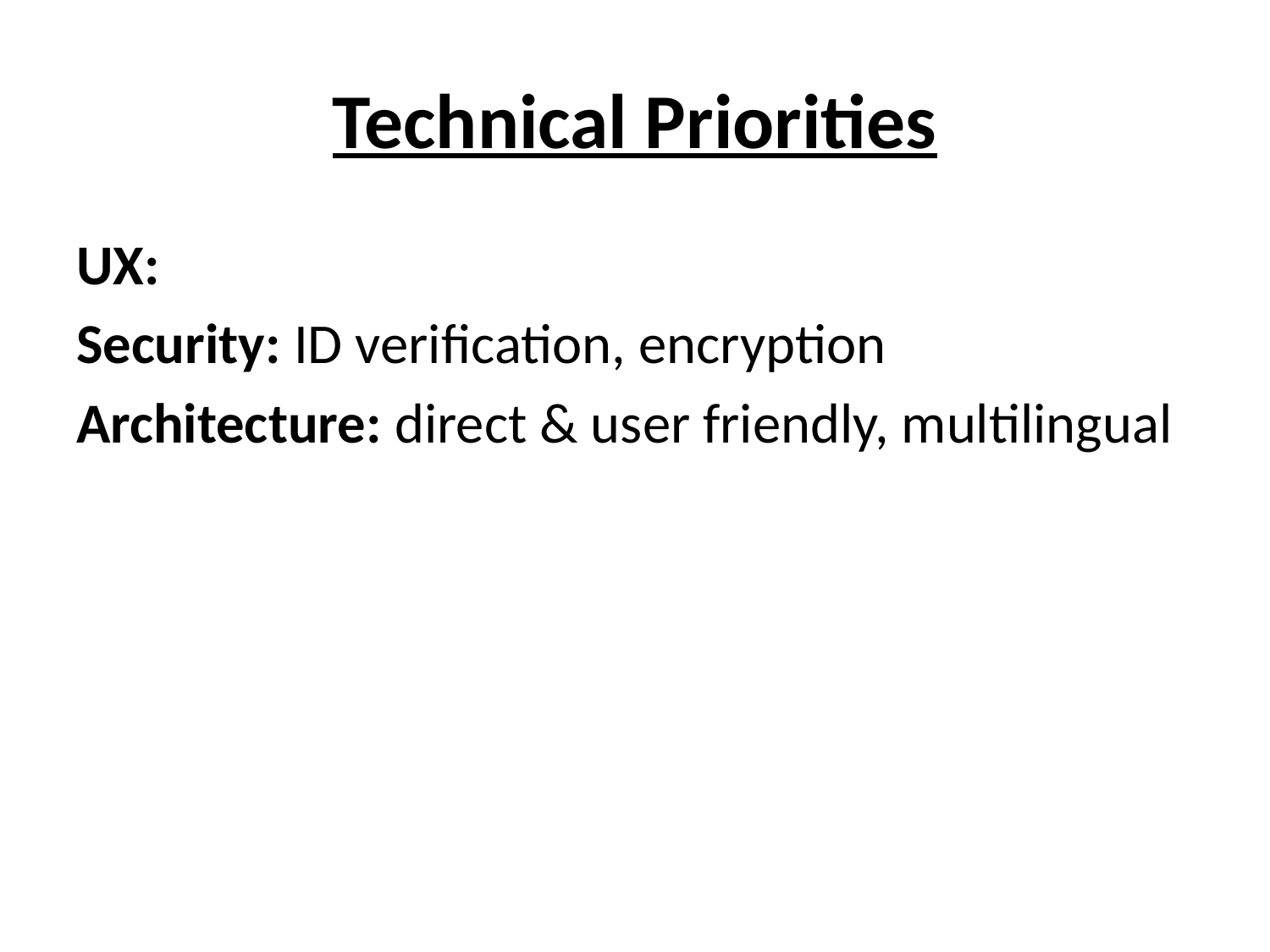

# Technical Priorities
UX:
Security: ID verification, encryption
Architecture: direct & user friendly, multilingual